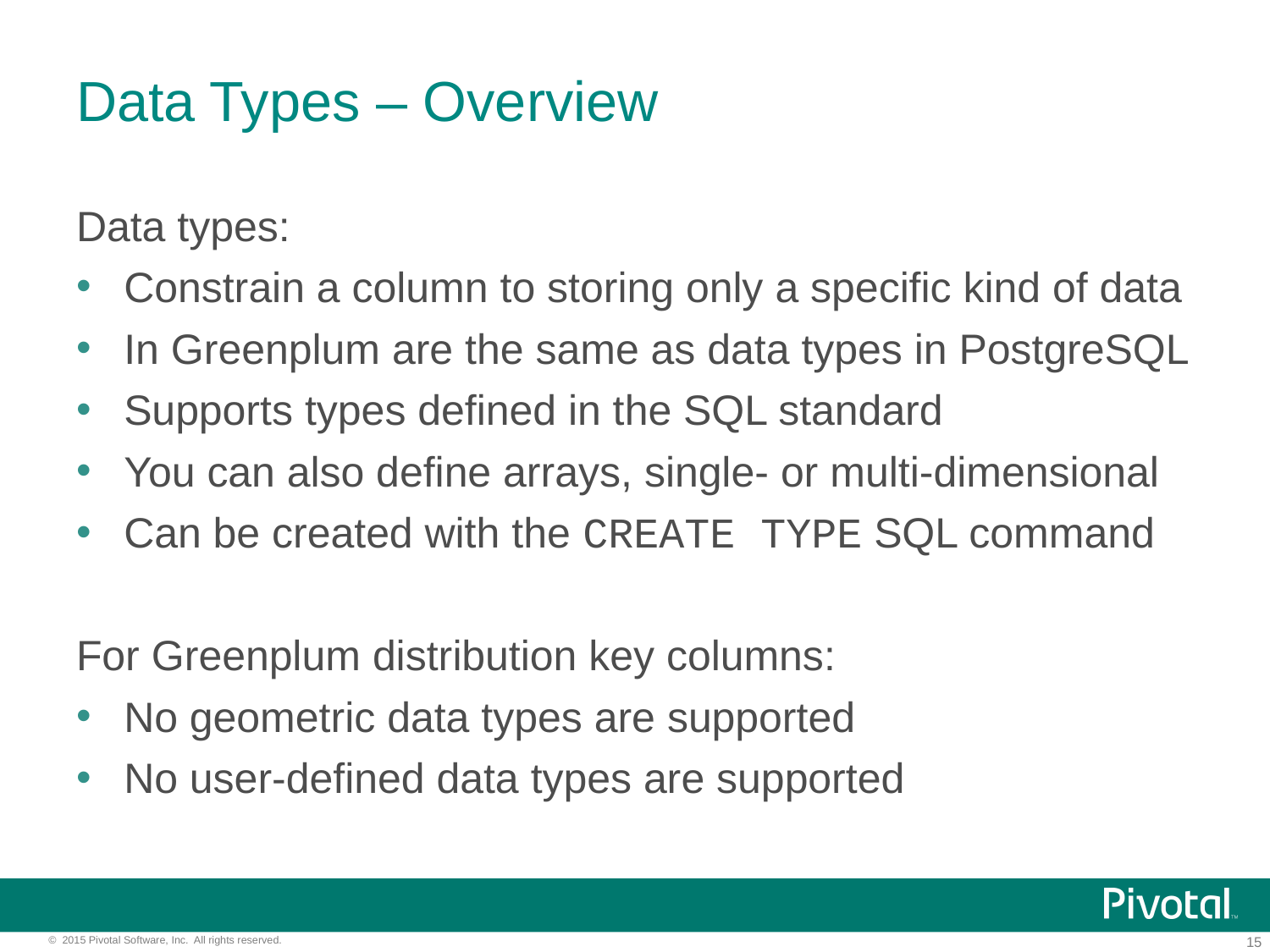

# Data Types – Overview
Data types:
Constrain a column to storing only a specific kind of data
In Greenplum are the same as data types in PostgreSQL
Supports types defined in the SQL standard
You can also define arrays, single- or multi-dimensional
Can be created with the CREATE TYPE SQL command

For Greenplum distribution key columns:
No geometric data types are supported
No user-defined data types are supported